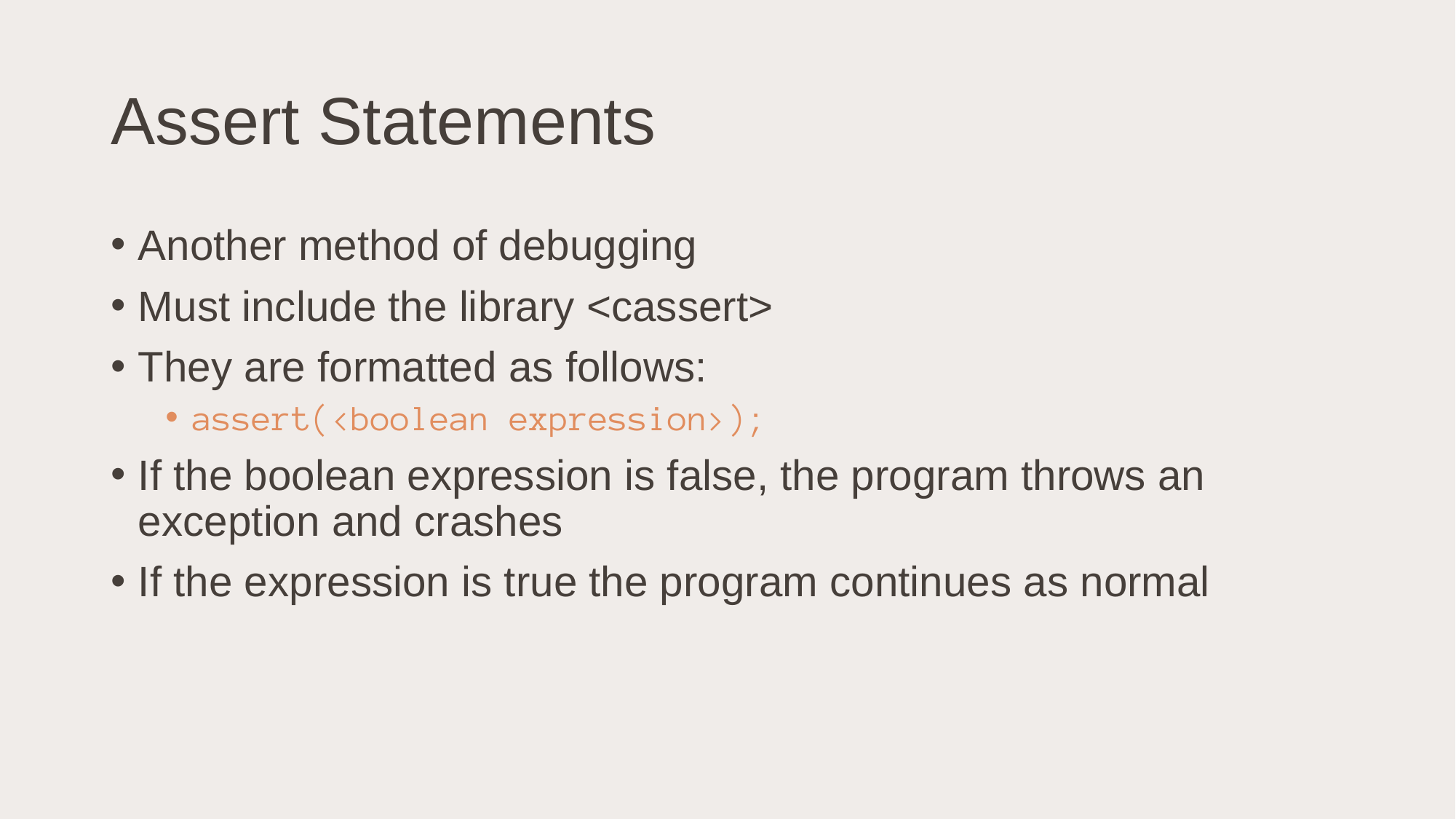

# Assert Statements
Another method of debugging
Must include the library <cassert>
They are formatted as follows:
assert(<boolean expression>);
If the boolean expression is false, the program throws an exception and crashes
If the expression is true the program continues as normal